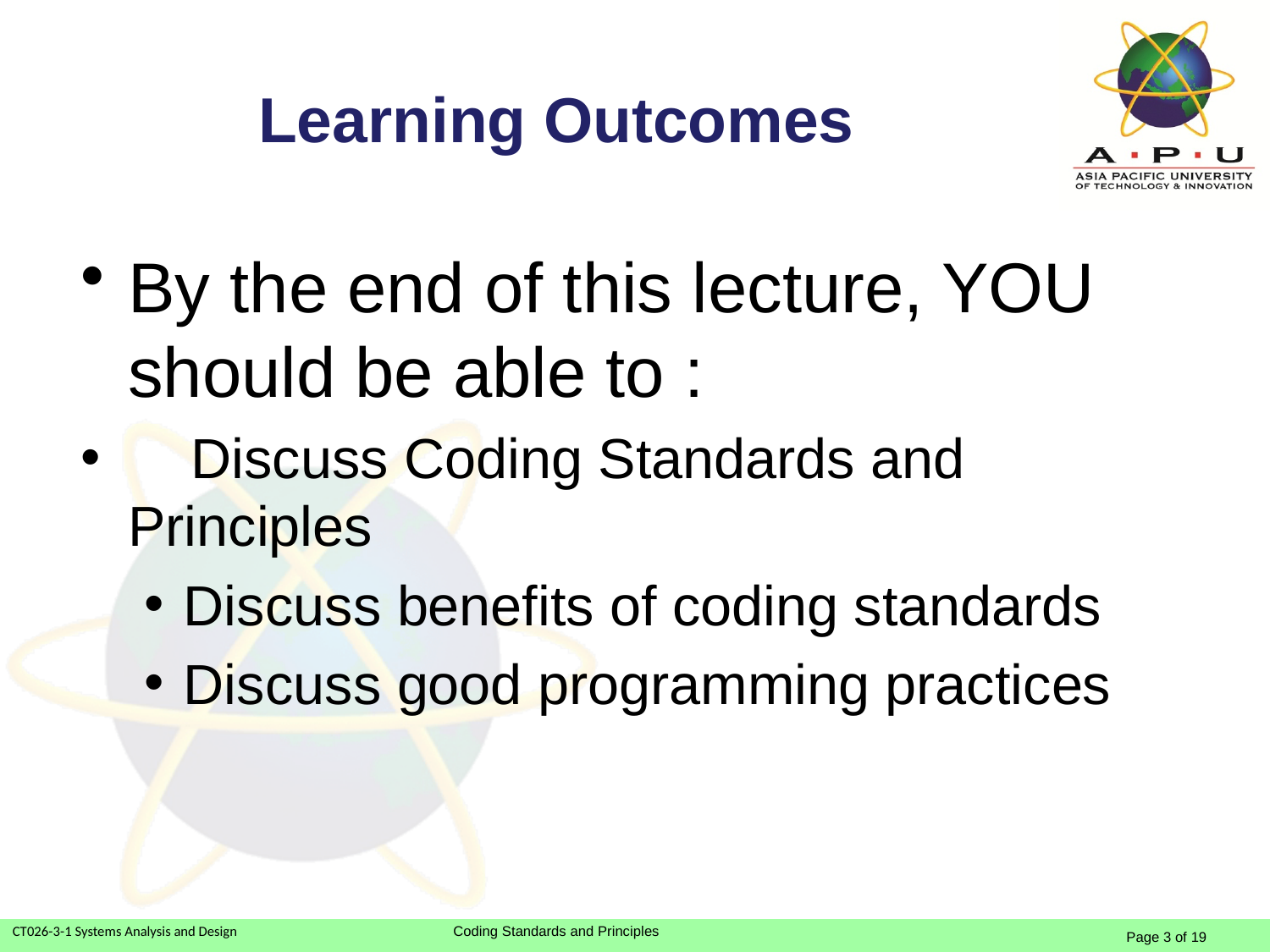

# Learning Outcomes
By the end of this lecture, YOU should be able to :
    Discuss Coding Standards and Principles
Discuss benefits of coding standards
Discuss good programming practices